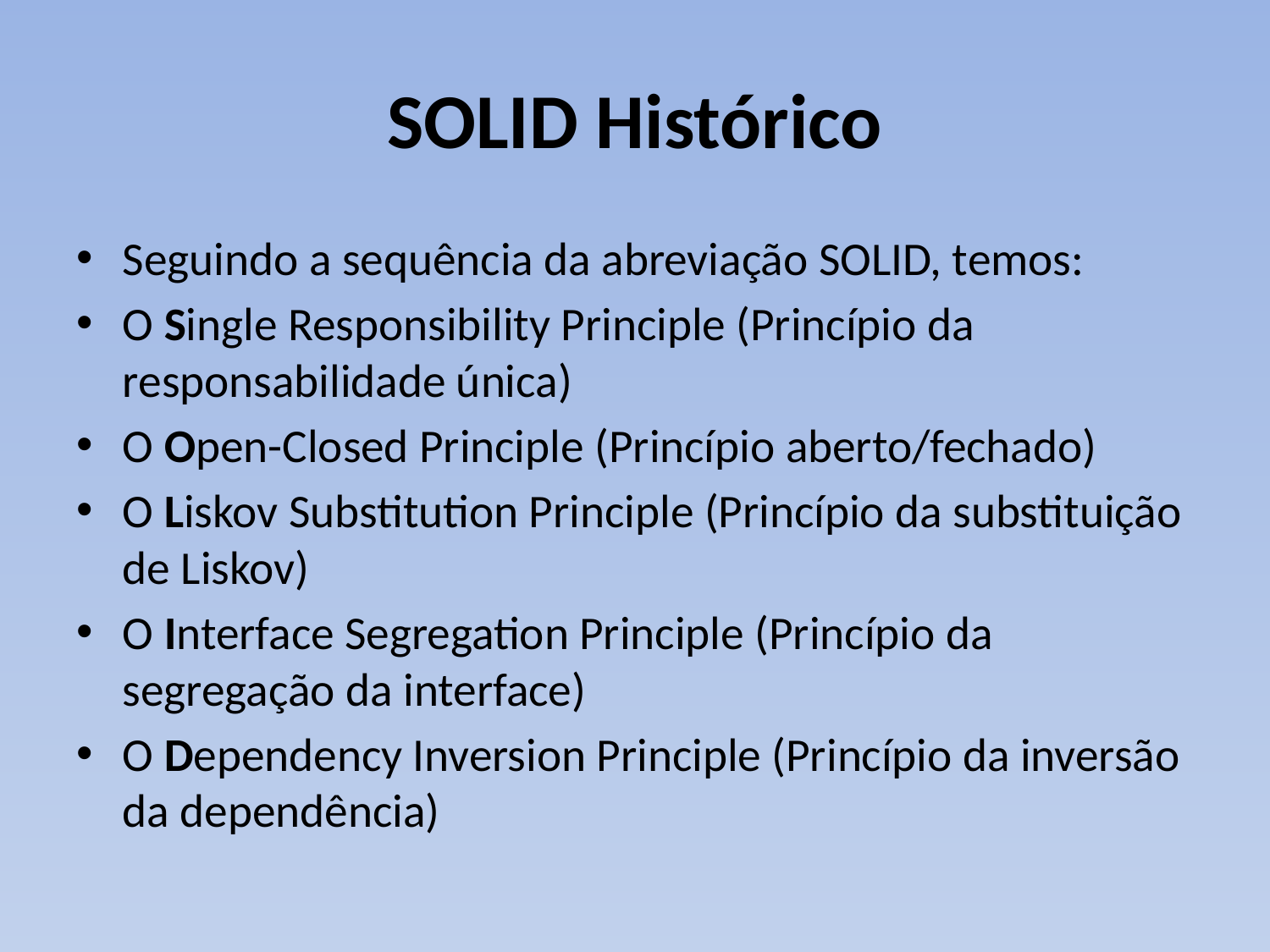

# SOLID Histórico
Seguindo a sequência da abreviação SOLID, temos:
O Single Responsibility Principle (Princípio da responsabilidade única)
O Open-Closed Principle (Princípio aberto/fechado)
O Liskov Substitution Principle (Princípio da substituição de Liskov)
O Interface Segregation Principle (Princípio da segregação da interface)
O Dependency Inversion Principle (Princípio da inversão da dependência)